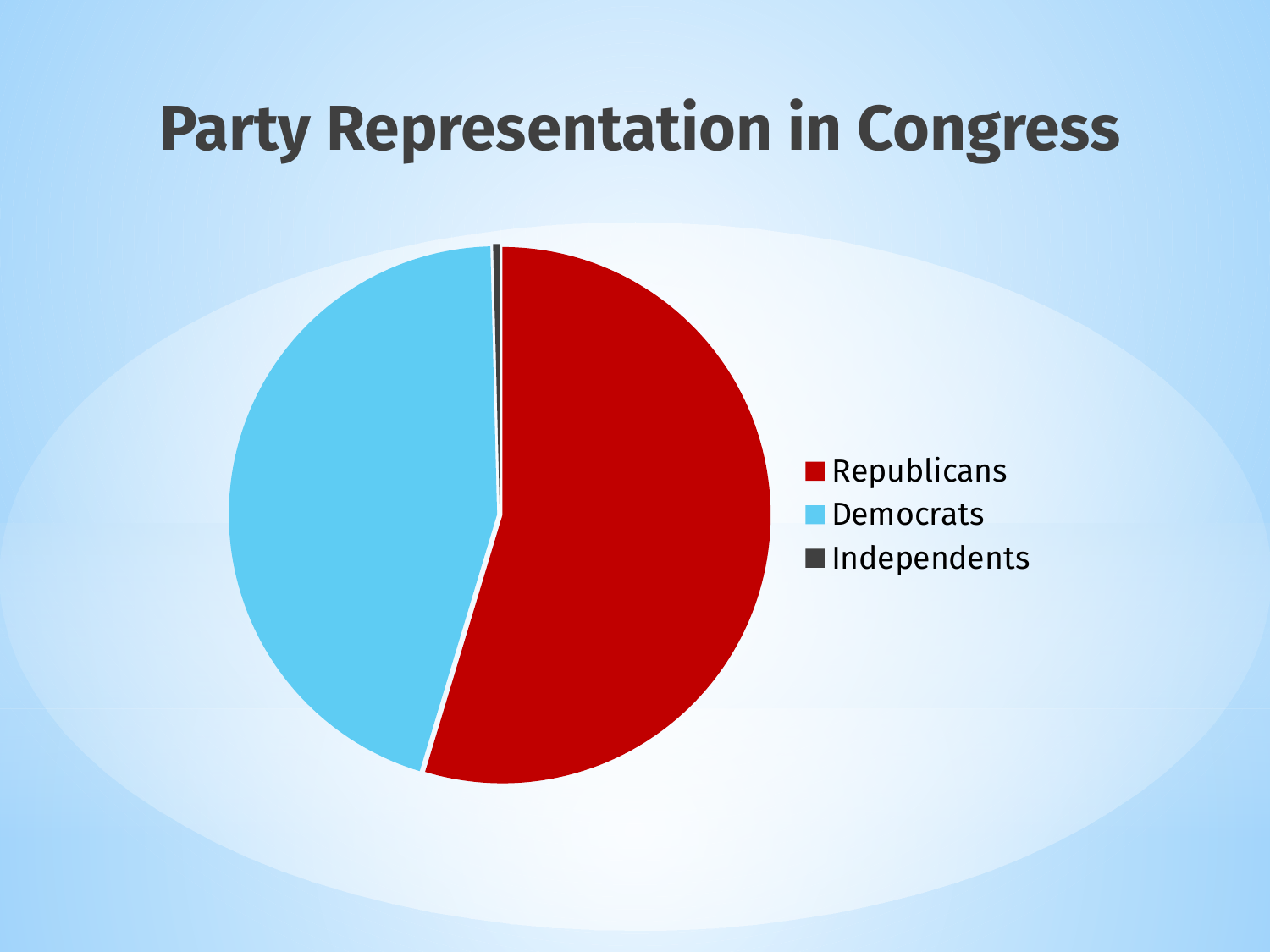

Party Representation in Congress

### Chart

| Category | Sales |
|---|---|
| Republicans | 54.6 |
| Democrats | 44.9 |
| Independents | 0.4 |